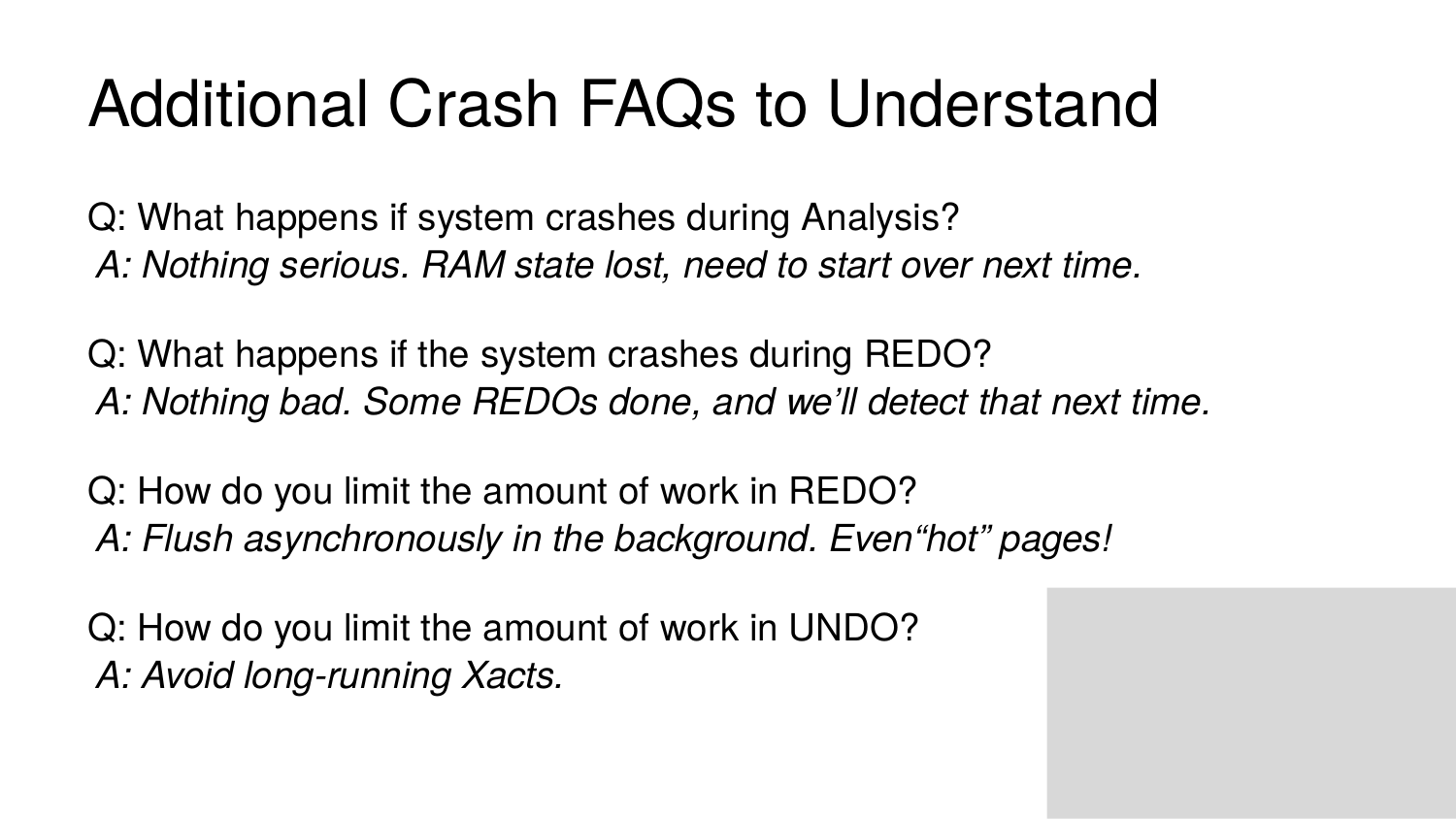

# Additional Crash FAQs to Understand
Q: What happens if system crashes during Analysis?
A: Nothing serious. RAM state lost, need to start over next time.
Q: What happens if the system crashes during REDO?
A: Nothing bad. Some REDOs done, and we’ll detect that next time.
Q: How do you limit the amount of work in REDO?
A: Flush asynchronously in the background. Even“hot” pages!
Q: How do you limit the amount of work in UNDO?
A: Avoid long-running Xacts.